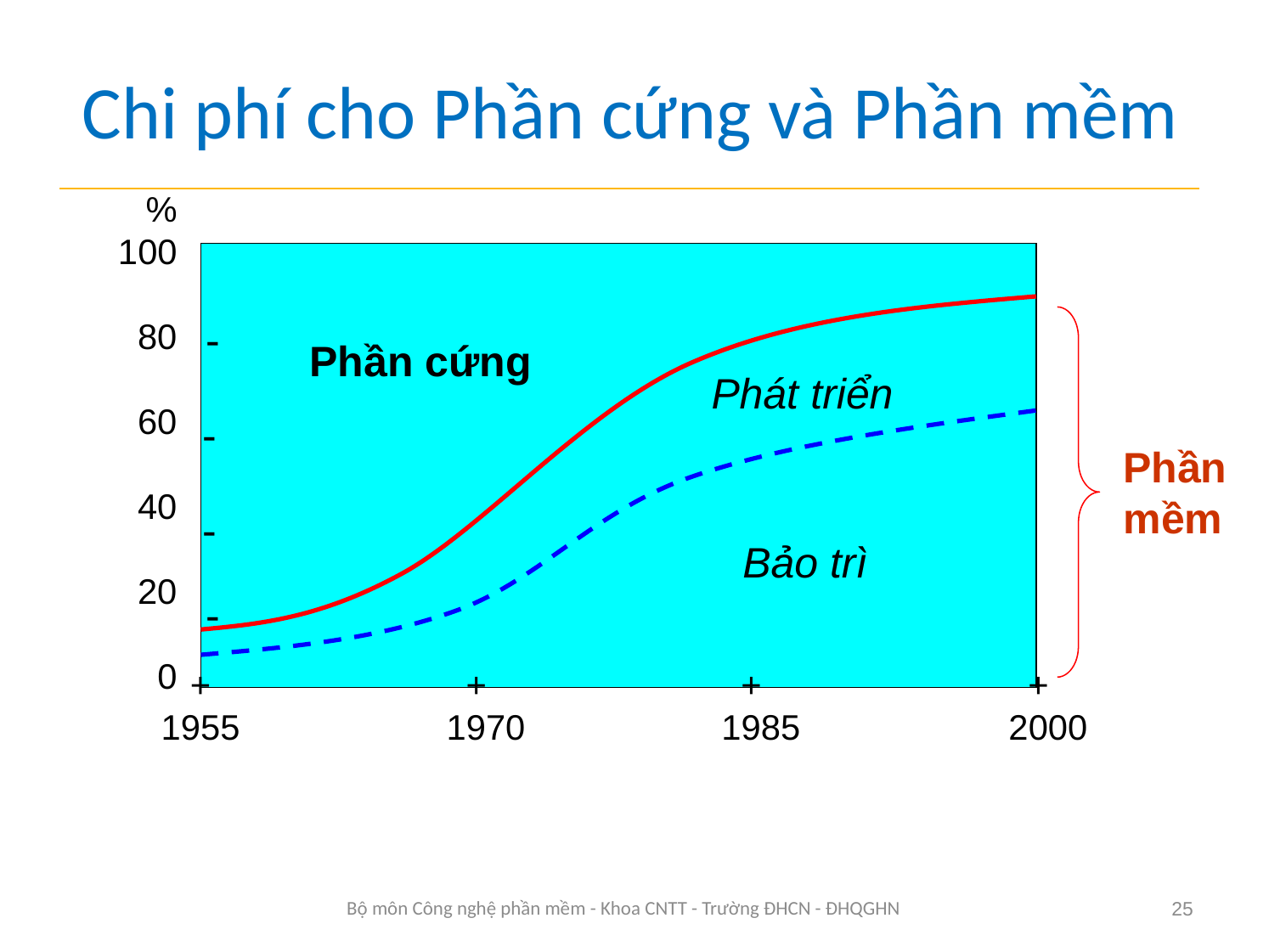

# Chi phí cho Phần cứng và Phần mềm
%
100

80

60

40

20

0

-

Phần cứng
Phát triển
-

Phần
mềm
-
Bảo trì
-
   +
1955
  +
1970
  +
1985
  +
2000
Bộ môn Công nghệ phần mềm - Khoa CNTT - Trường ĐHCN - ĐHQGHN
25